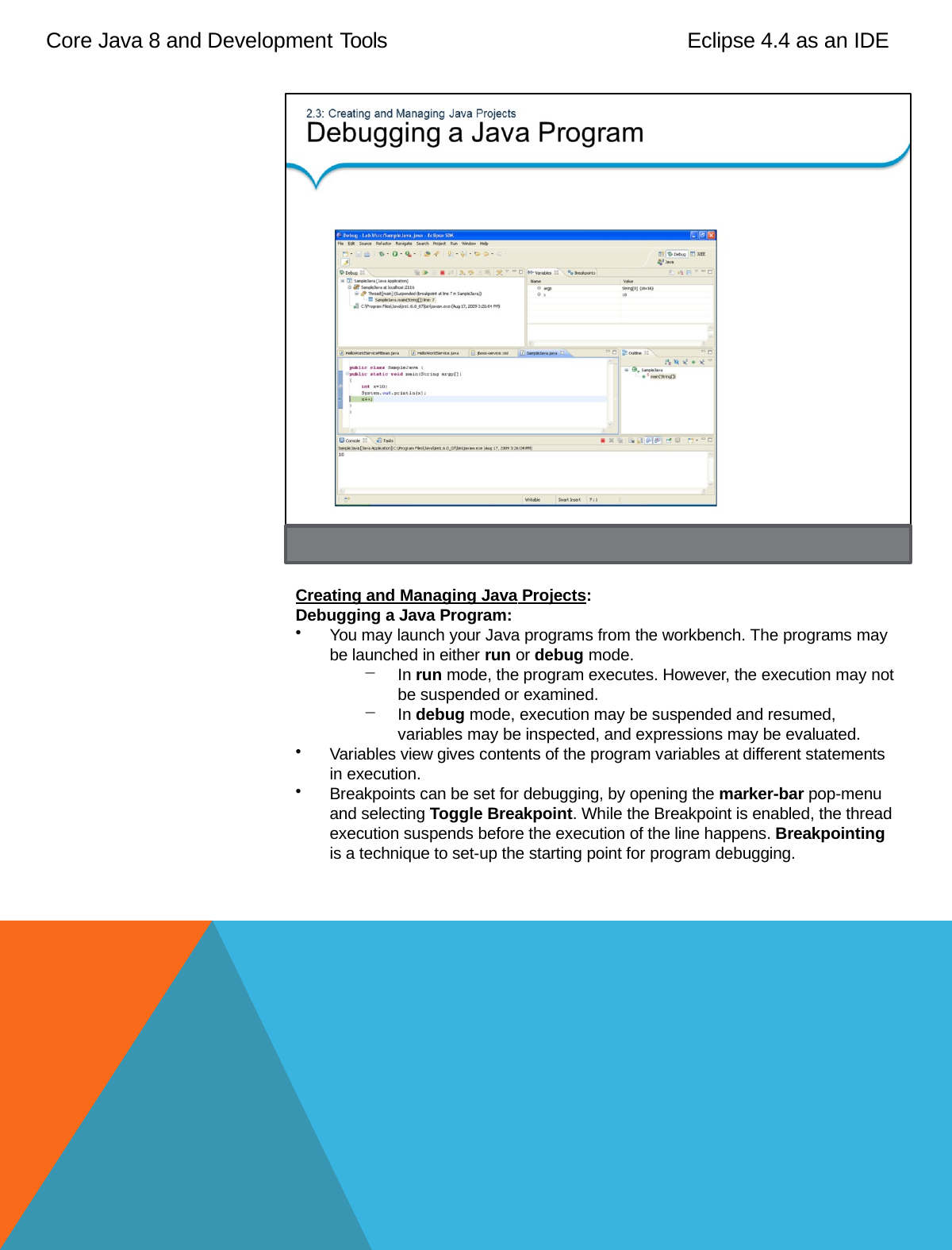

Core Java 8 and Development Tools
Eclipse 4.4 as an IDE

Creating and Managing Java Projects:
Debugging a Java Program:
You may launch your Java programs from the workbench. The programs may  be launched in either run or debug mode.
In run mode, the program executes. However, the execution may not
be suspended or examined.
In debug mode, execution may be suspended and resumed,  variables may be inspected, and expressions may be evaluated.
Variables view gives contents of the program variables at different statements  in execution.
Breakpoints can be set for debugging, by opening the marker-bar pop-menu  and selecting Toggle Breakpoint. While the Breakpoint is enabled, the thread  execution suspends before the execution of the line happens. Breakpointing  is a technique to set-up the starting point for program debugging.